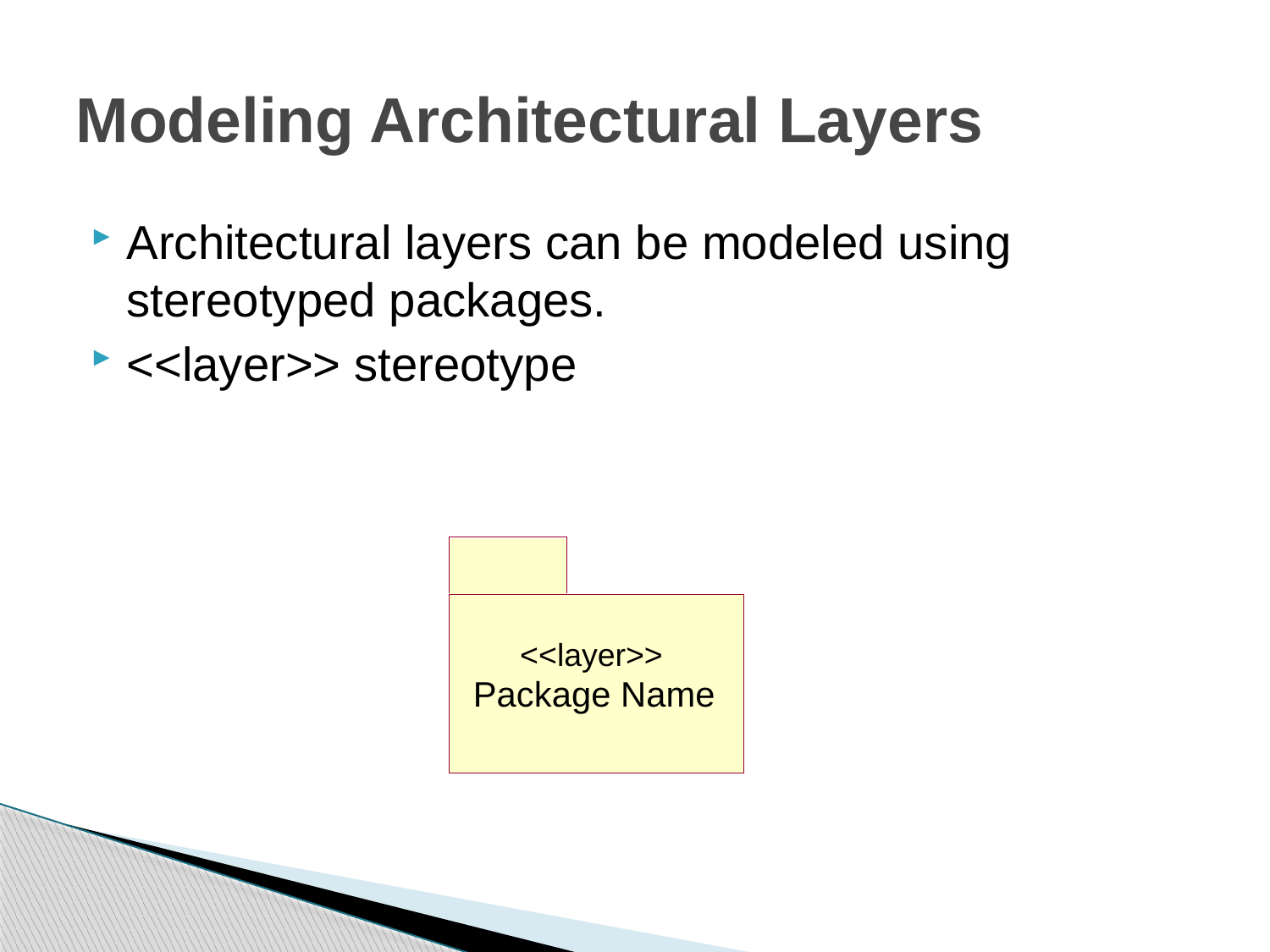

# Modeling Architectural Layers
Architectural layers can be modeled using stereotyped packages.
<<layer>> stereotype

<<layer>>
Package Name